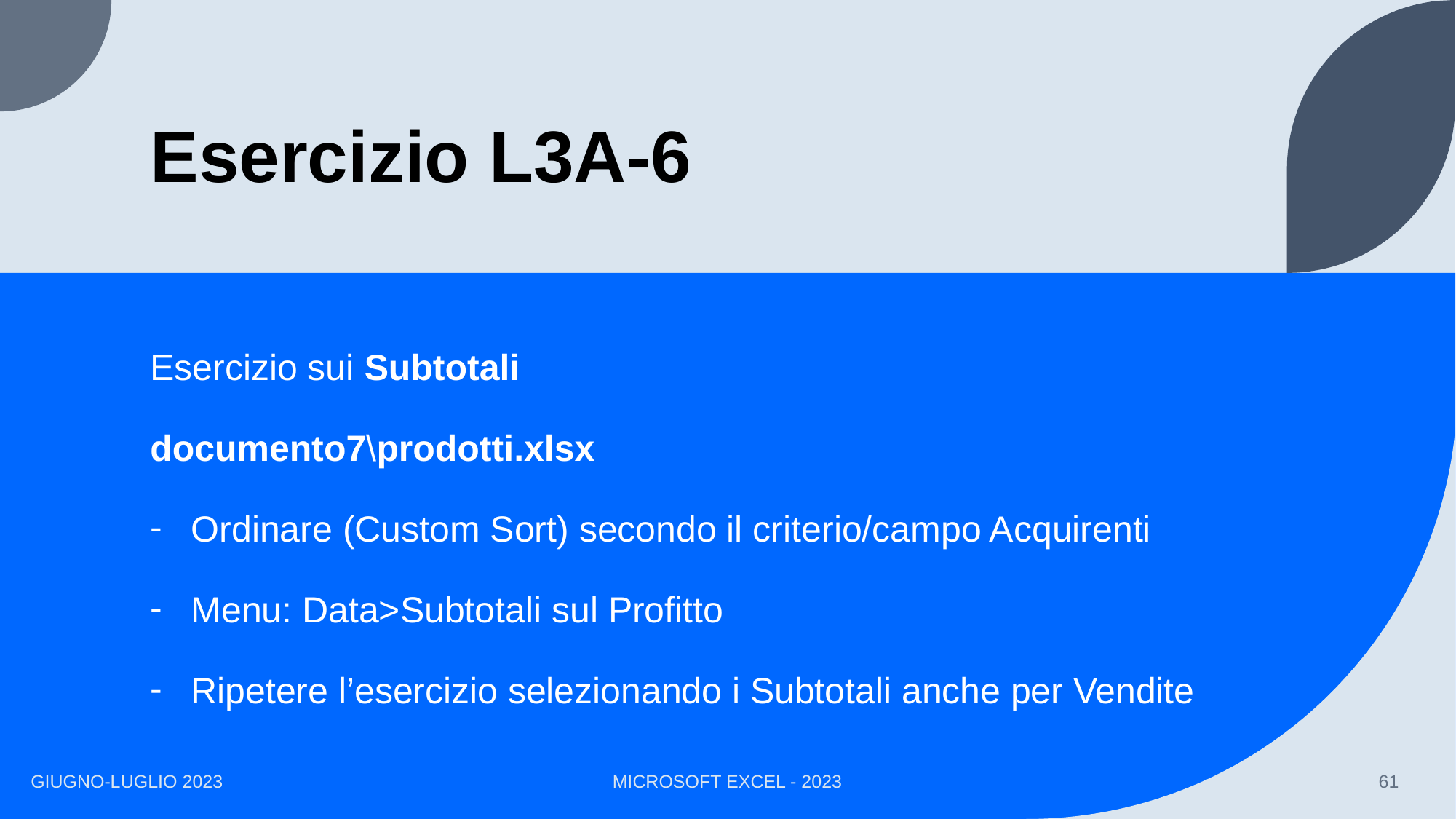

# Esercizio L3A-6
Esercizio sui Subtotali
documento7\prodotti.xlsx
Ordinare (Custom Sort) secondo il criterio/campo Acquirenti
Menu: Data>Subtotali sul Profitto
Ripetere l’esercizio selezionando i Subtotali anche per Vendite
GIUGNO-LUGLIO 2023
MICROSOFT EXCEL - 2023
61